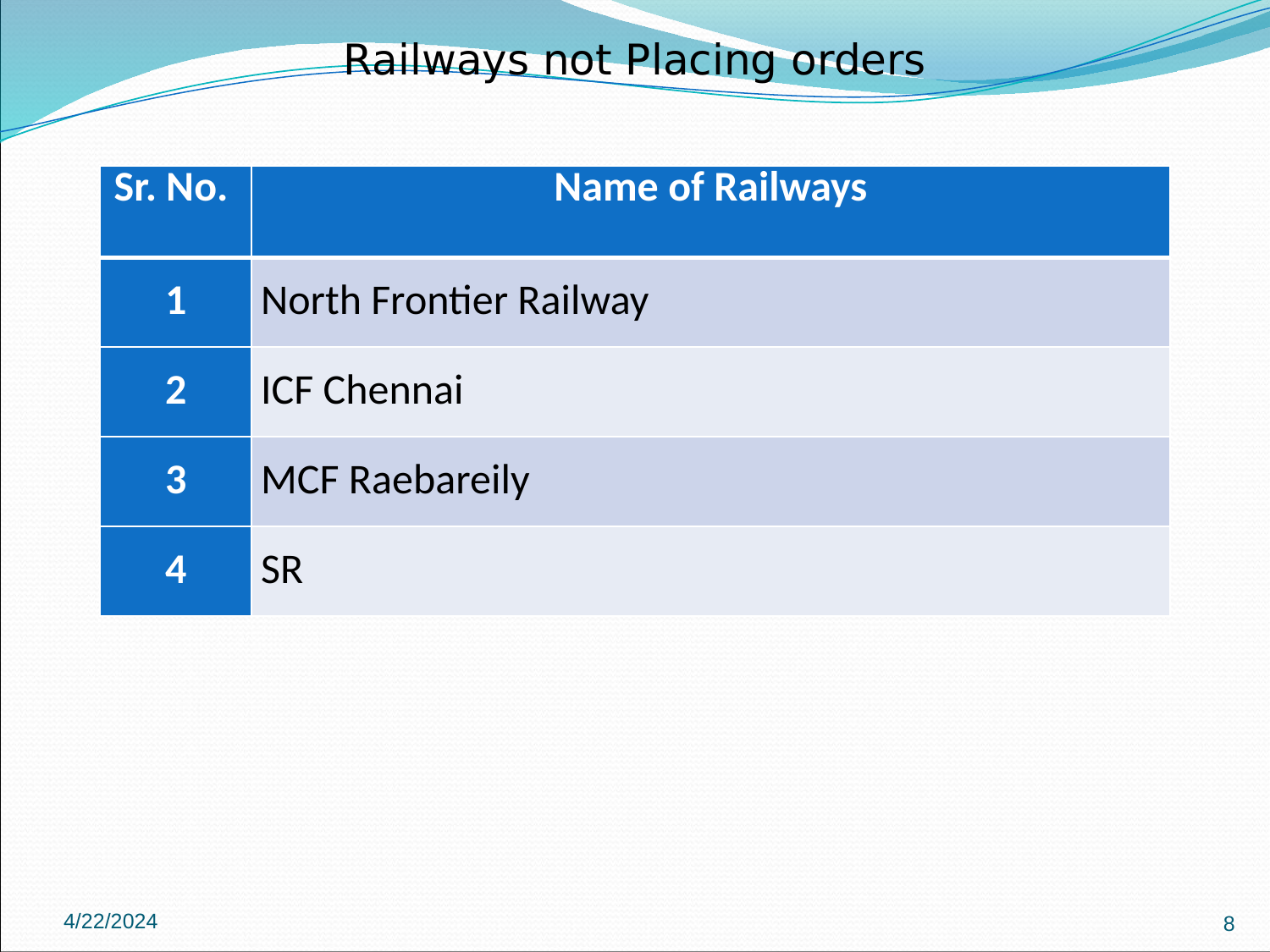

Railways not Placing orders
| Sr. No. | Name of Railways |
| --- | --- |
| 1 | North Frontier Railway |
| 2 | ICF Chennai |
| 3 | MCF Raebareily |
| 4 | SR |
4/22/2024
8